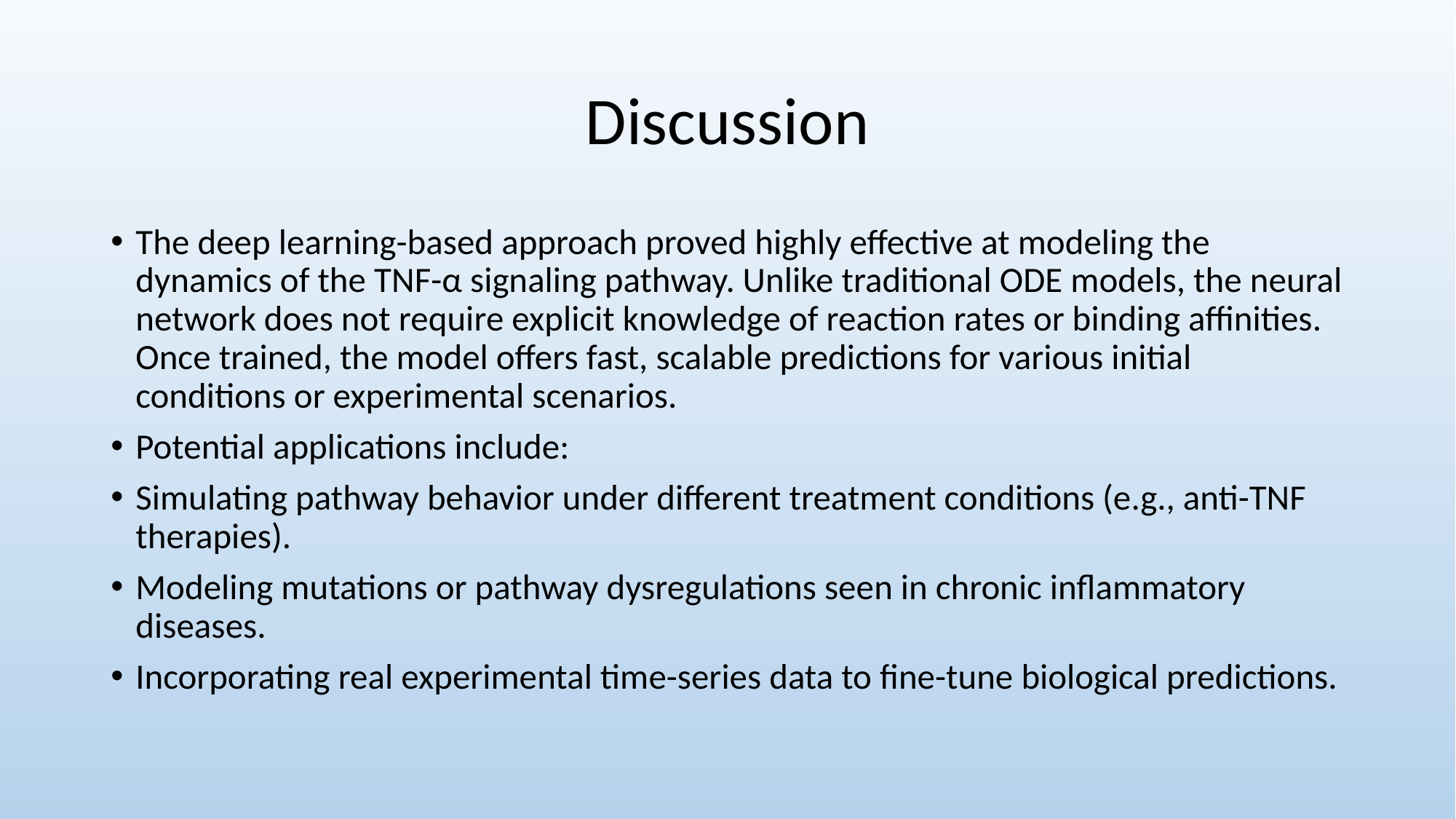

# Discussion
The deep learning-based approach proved highly effective at modeling the dynamics of the TNF-α signaling pathway. Unlike traditional ODE models, the neural network does not require explicit knowledge of reaction rates or binding affinities. Once trained, the model offers fast, scalable predictions for various initial conditions or experimental scenarios.
Potential applications include:
Simulating pathway behavior under different treatment conditions (e.g., anti-TNF therapies).
Modeling mutations or pathway dysregulations seen in chronic inflammatory diseases.
Incorporating real experimental time-series data to fine-tune biological predictions.